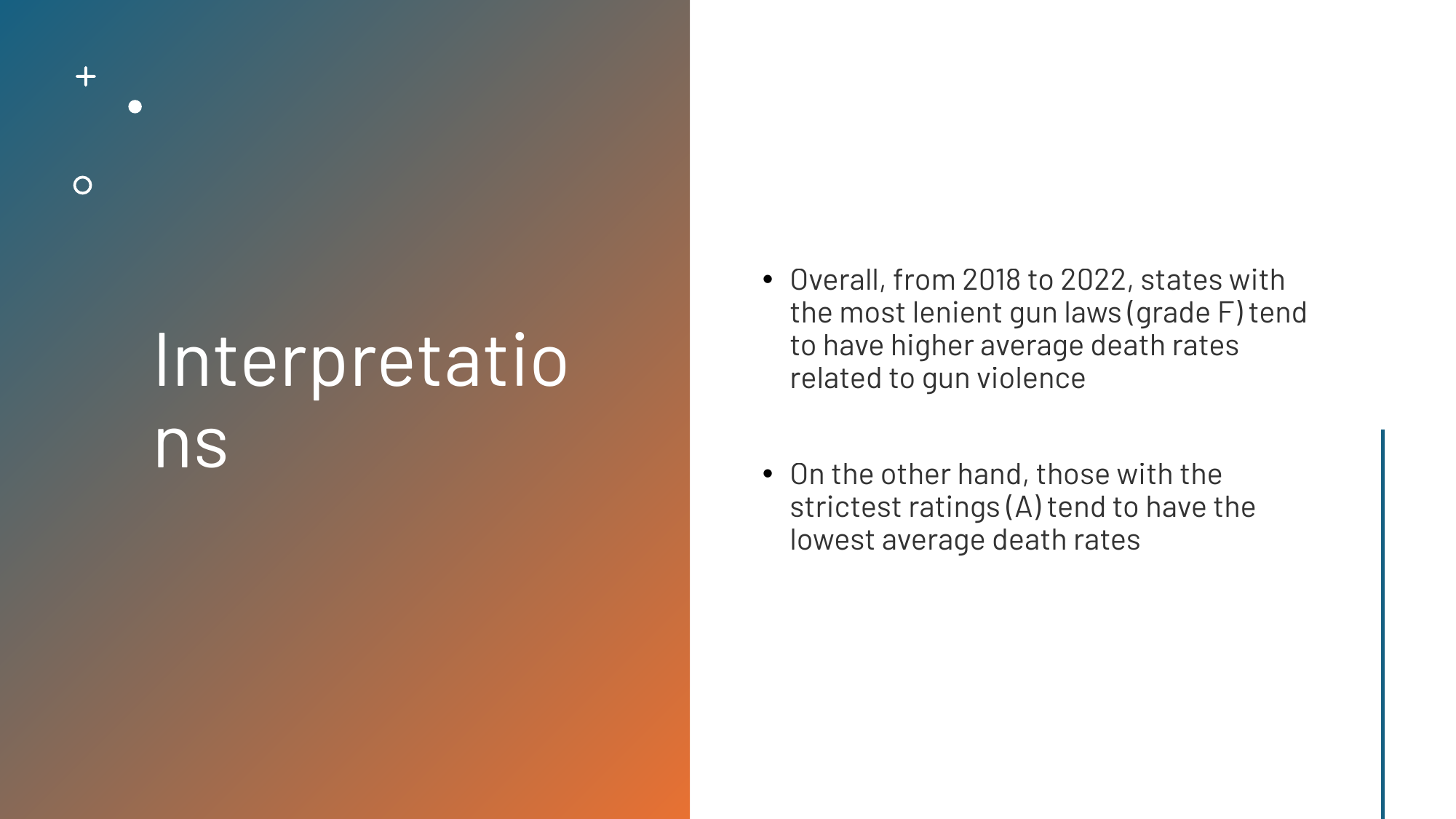

# Interpretations
Overall, from 2018 to 2022, states with the most lenient gun laws (grade F) tend to have higher average death rates related to gun violence

On the other hand, those with the strictest ratings (A) tend to have the lowest average death rates